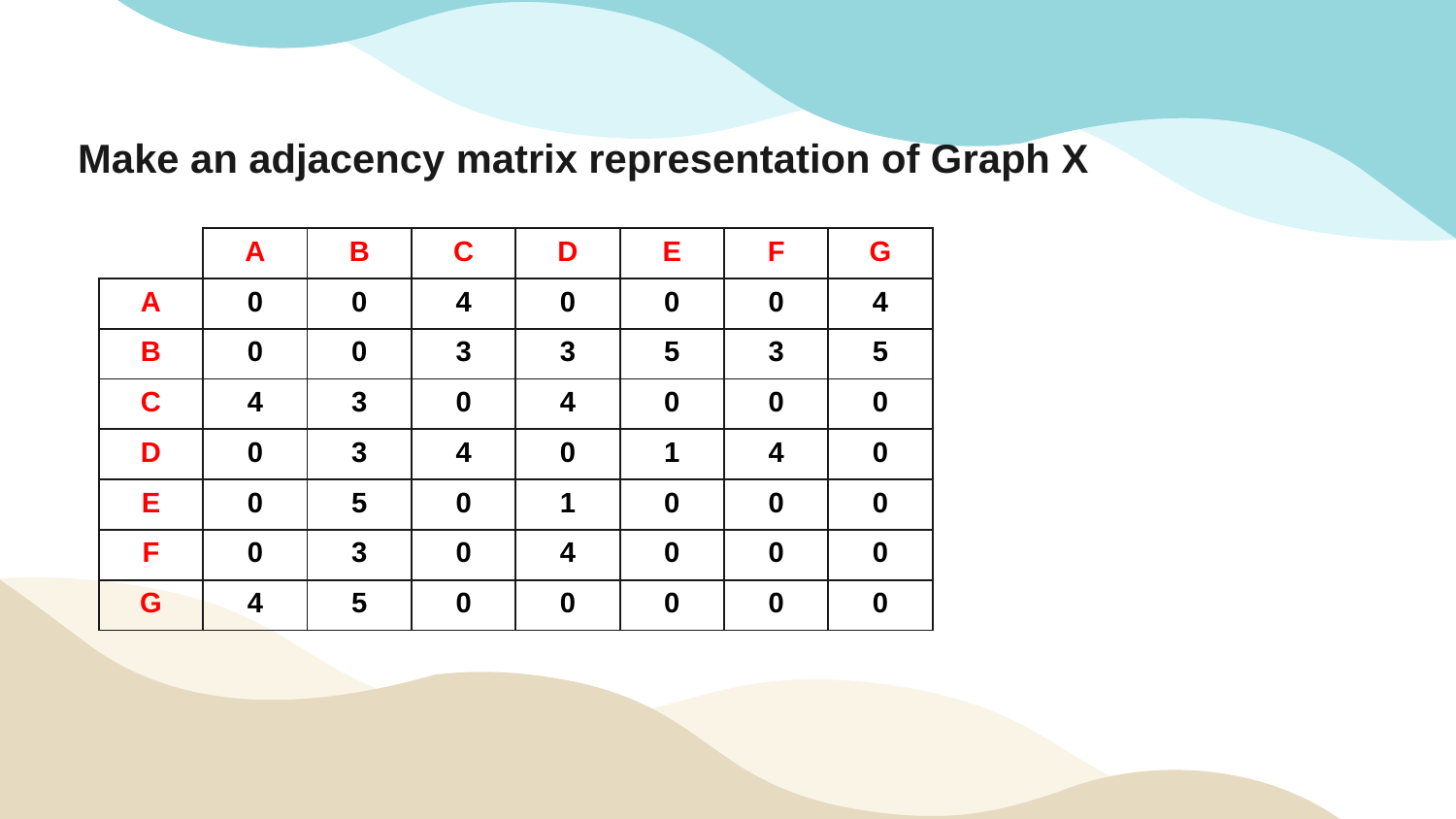

# Make an adjacency matrix representation of Graph X
|  | A | B | C | D | E | F | G |
| --- | --- | --- | --- | --- | --- | --- | --- |
| A | 0 | 0 | 4 | 0 | 0 | 0 | 4 |
| B | 0 | 0 | 3 | 3 | 5 | 3 | 5 |
| C | 4 | 3 | 0 | 4 | 0 | 0 | 0 |
| D | 0 | 3 | 4 | 0 | 1 | 4 | 0 |
| E | 0 | 5 | 0 | 1 | 0 | 0 | 0 |
| F | 0 | 3 | 0 | 4 | 0 | 0 | 0 |
| G | 4 | 5 | 0 | 0 | 0 | 0 | 0 |